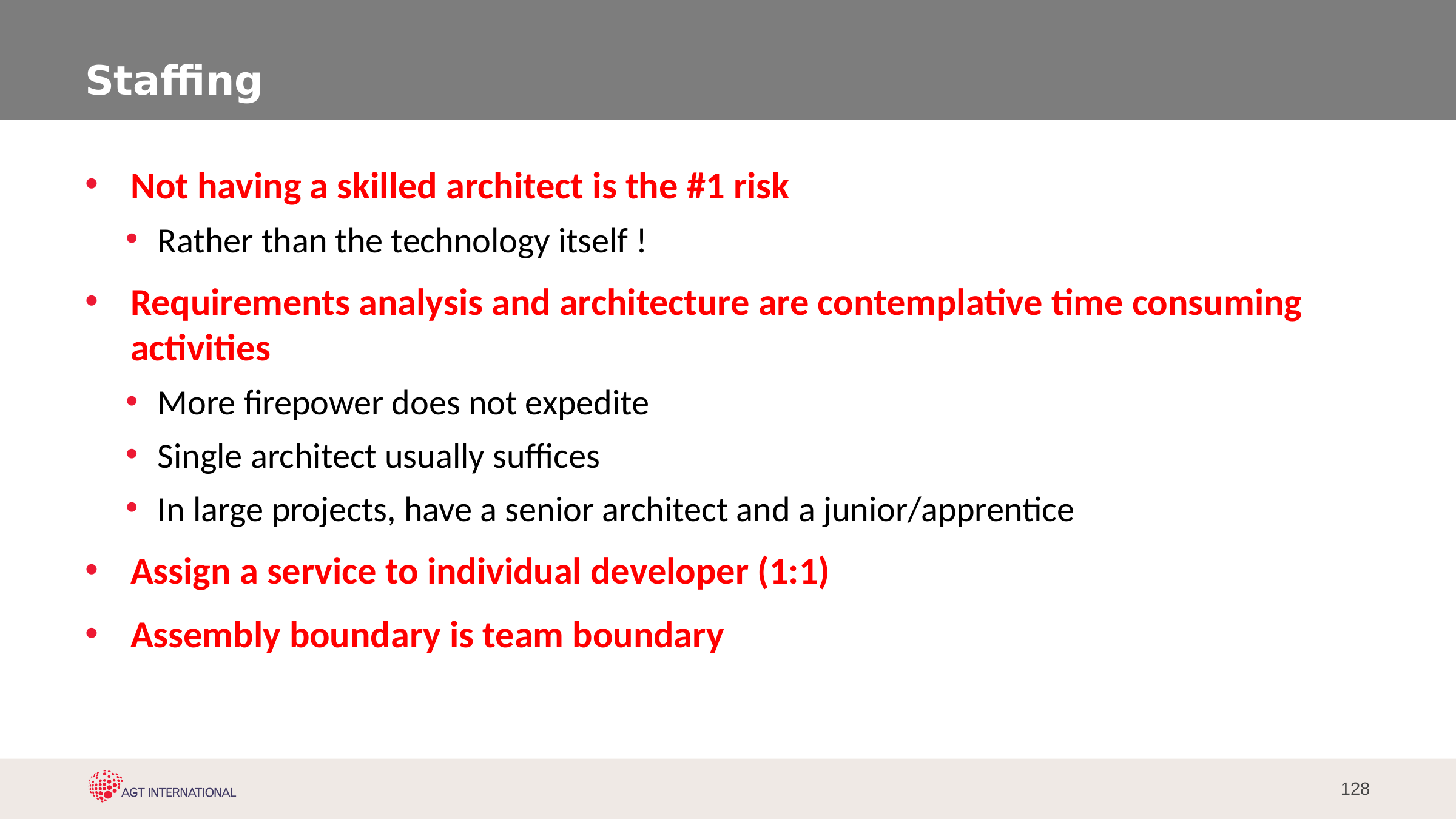

# Staffing
Not having a skilled architect is the #1 risk
Rather than the technology itself !
Requirements analysis and architecture are contemplative time consuming activities
More firepower does not expedite
Single architect usually suffices
In large projects, have a senior architect and a junior/apprentice
Assign a service to individual developer (1:1)
Assembly boundary is team boundary